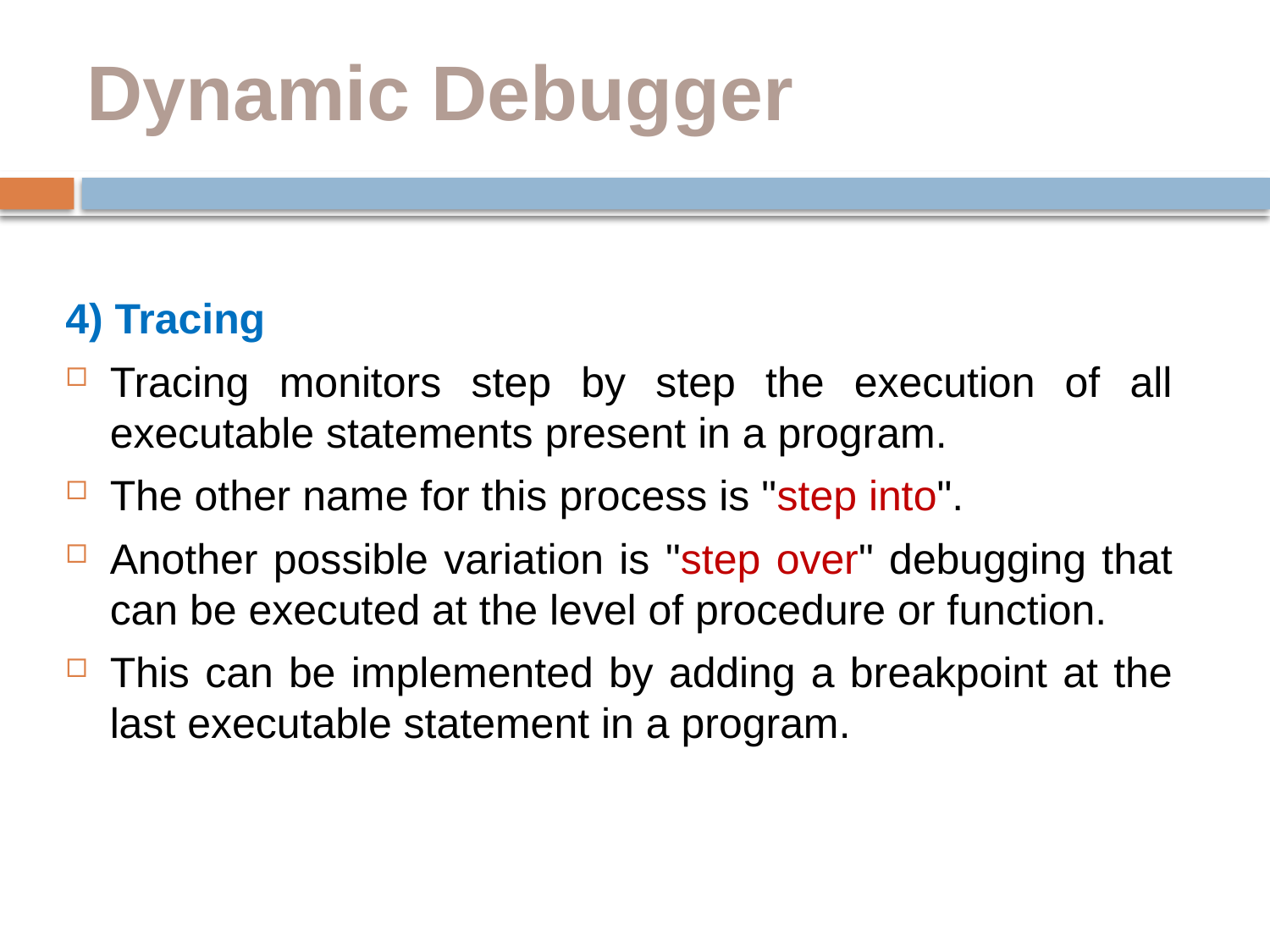

Dynamic Debugger

4) Tracing
Tracing monitors step by step the execution of all executable statements present in a program.
The other name for this process is "step into".
Another possible variation is "step over" debugging that can be executed at the level of procedure or function.
This can be implemented by adding a breakpoint at the last executable statement in a program.